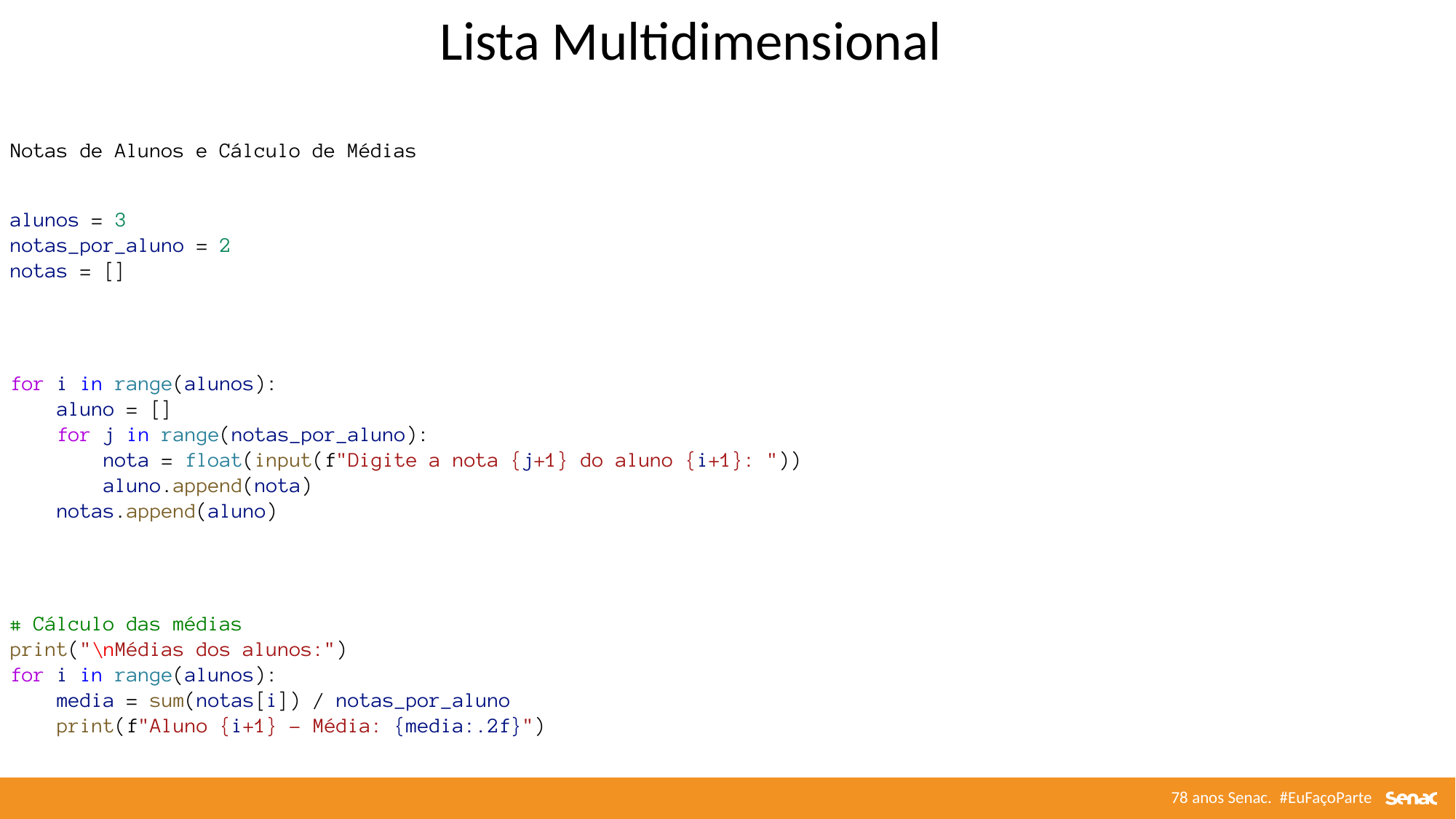

Lista Multidimensional

Notas de Alunos e Cálculo de Médias

alunos = 3
notas_por_aluno = 2
notas = []

for i in range(alunos):
    aluno = []
    for j in range(notas_por_aluno):
        nota = float(input(f"Digite a nota {j+1} do aluno {i+1}: "))
        aluno.append(nota)
    notas.append(aluno)

# Cálculo das médias
print("\nMédias dos alunos:")
for i in range(alunos):
    media = sum(notas[i]) / notas_por_aluno
    print(f"Aluno {i+1} - Média: {media:.2f}")